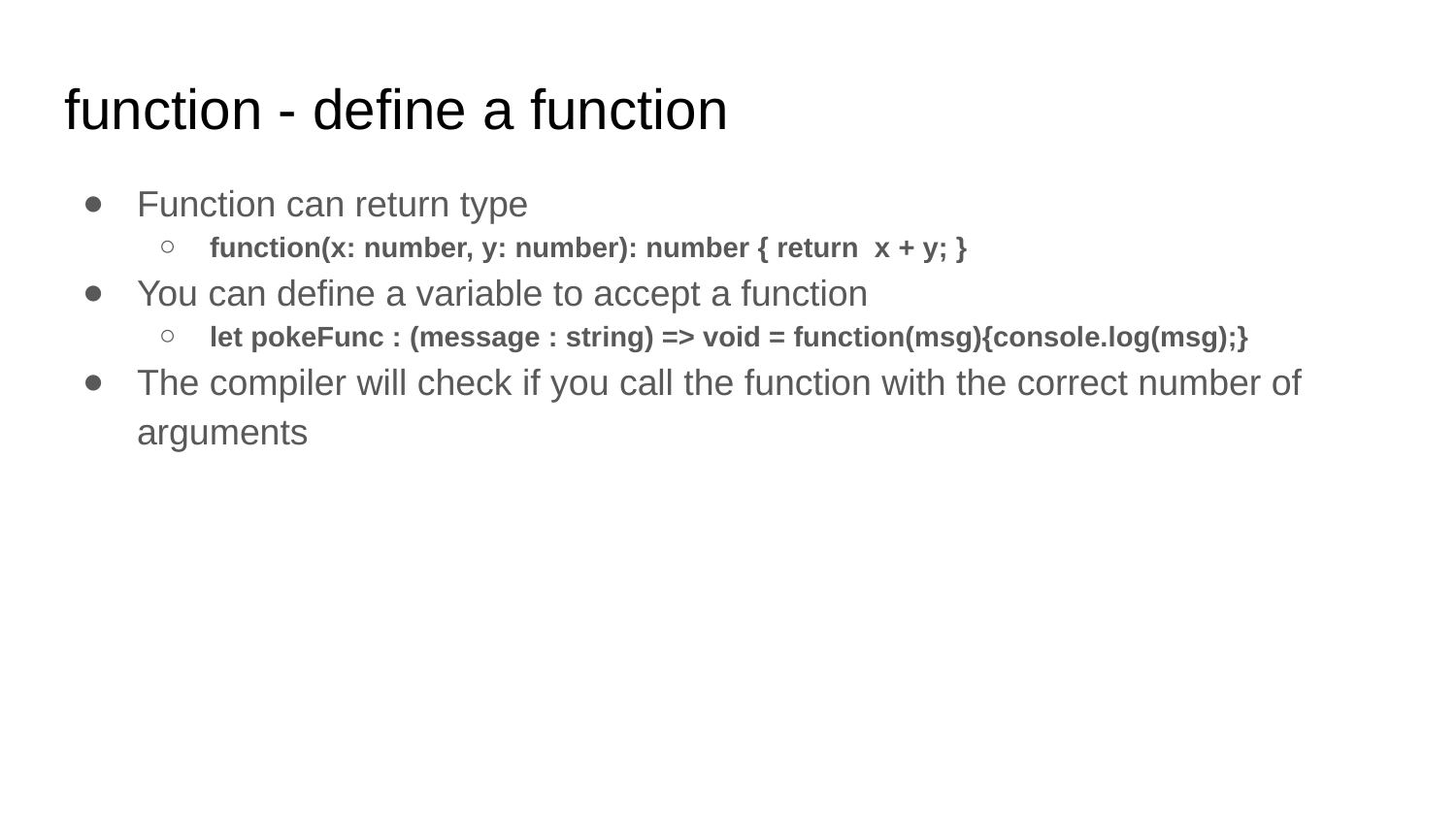

function - define a function
Function can return type
function(x: number, y: number): number { return  x + y; }
You can define a variable to accept a function
let pokeFunc : (message : string) => void = function(msg){console.log(msg);}
The compiler will check if you call the function with the correct number of arguments